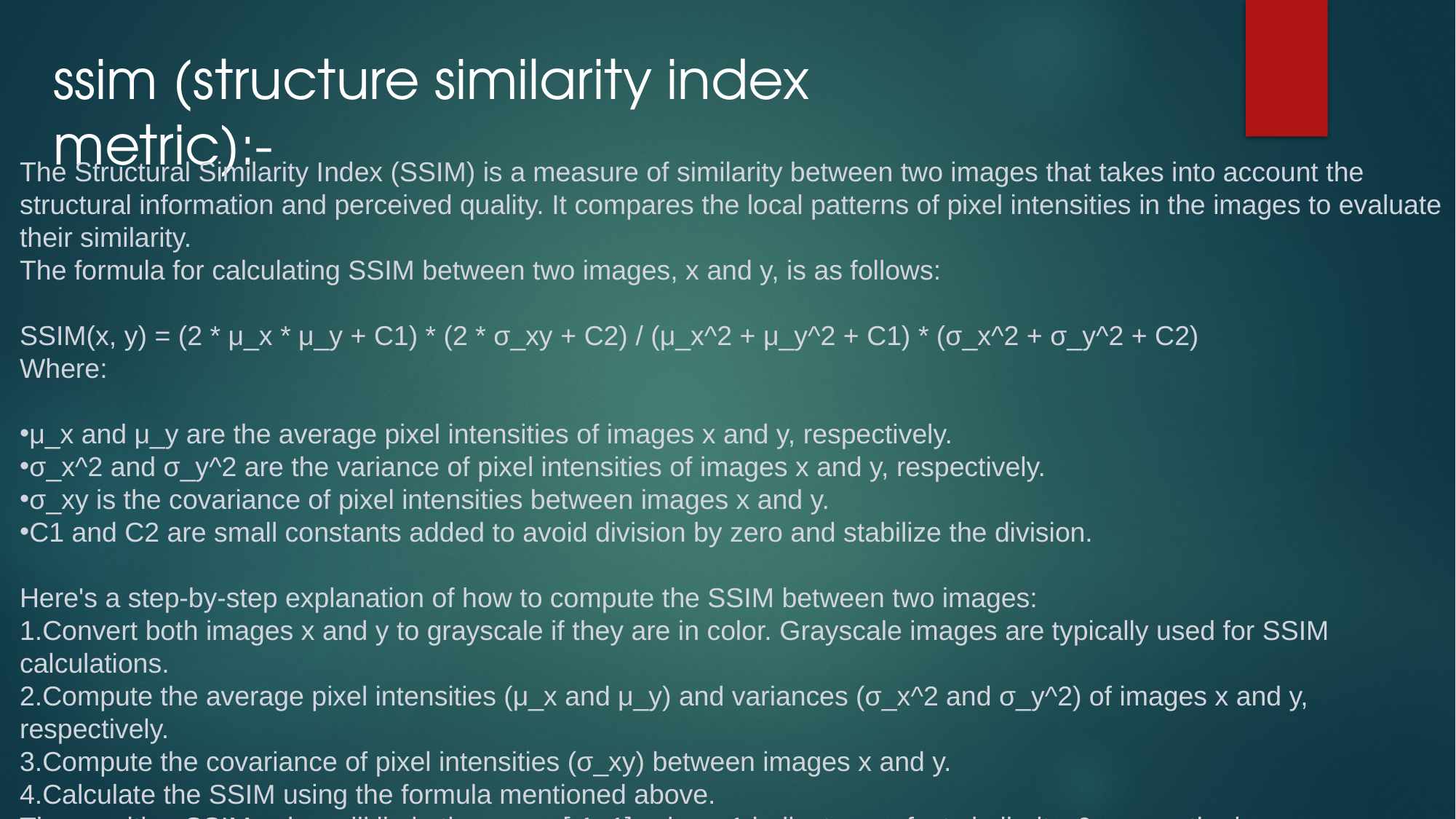

ssim (structure similarity index metric):-
The Structural Similarity Index (SSIM) is a measure of similarity between two images that takes into account the structural information and perceived quality. It compares the local patterns of pixel intensities in the images to evaluate their similarity.
The formula for calculating SSIM between two images, x and y, is as follows:

SSIM(x, y) = (2 * μ_x * μ_y + C1) * (2 * σ_xy + C2) / (μ_x^2 + μ_y^2 + C1) * (σ_x^2 + σ_y^2 + C2)
Where:

μ_x and μ_y are the average pixel intensities of images x and y, respectively.
σ_x^2 and σ_y^2 are the variance of pixel intensities of images x and y, respectively.
σ_xy is the covariance of pixel intensities between images x and y.
C1 and C2 are small constants added to avoid division by zero and stabilize the division.

Here's a step-by-step explanation of how to compute the SSIM between two images:
Convert both images x and y to grayscale if they are in color. Grayscale images are typically used for SSIM calculations.
Compute the average pixel intensities (μ_x and μ_y) and variances (σ_x^2 and σ_y^2) of images x and y, respectively.
Compute the covariance of pixel intensities (σ_xy) between images x and y.
Calculate the SSIM using the formula mentioned above.
The resulting SSIM value will lie in the range [-1, 1], where 1 indicates perfect similarity, 0 means the images are completely dissimilar, and -1 indicates perfect dissimilarity with the images having opposite pixel intensities.